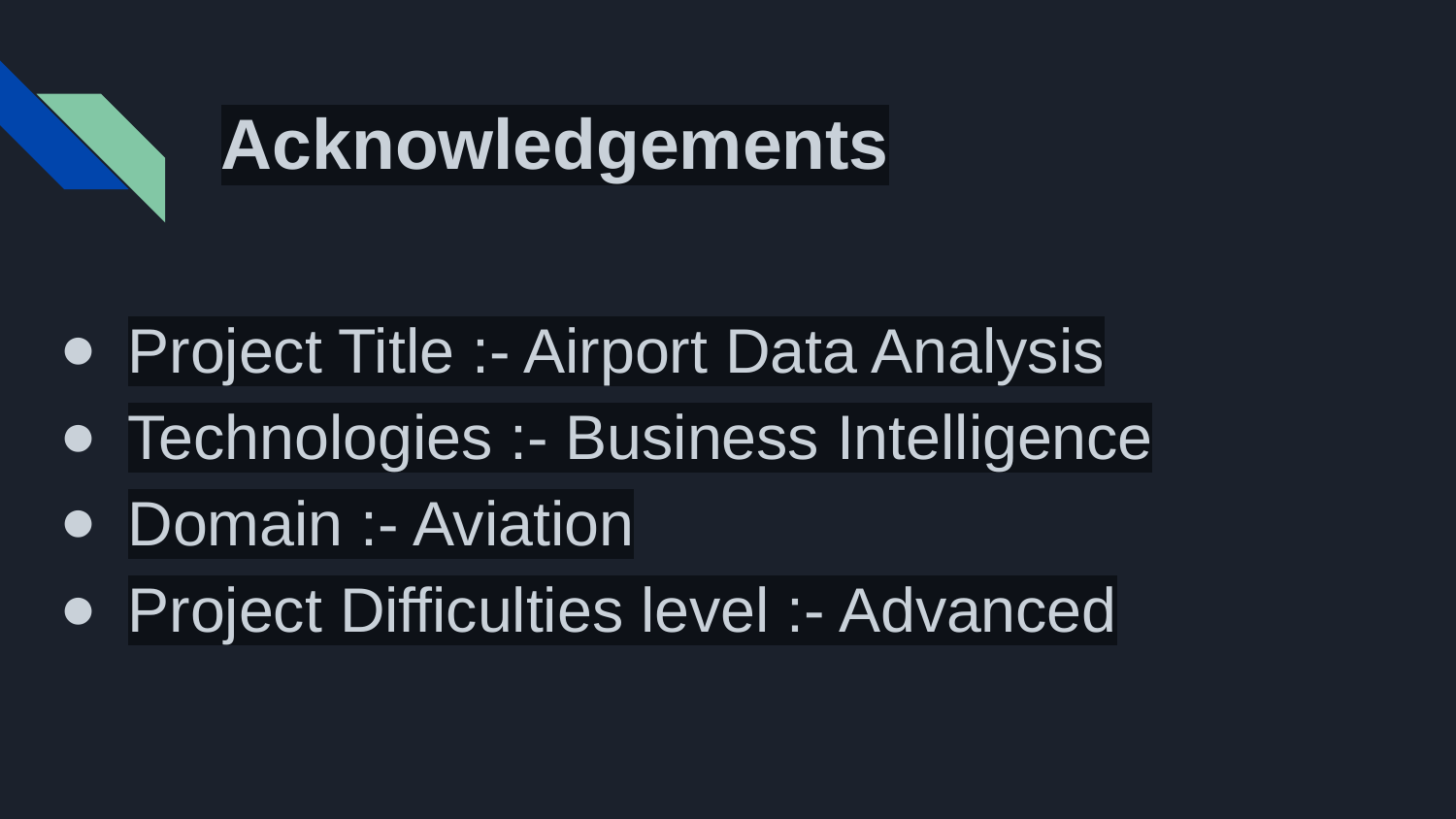

# Acknowledgements

Project Title :- Airport Data Analysis
Technologies :- Business Intelligence
Domain :- Aviation
Project Difficulties level :- Advanced